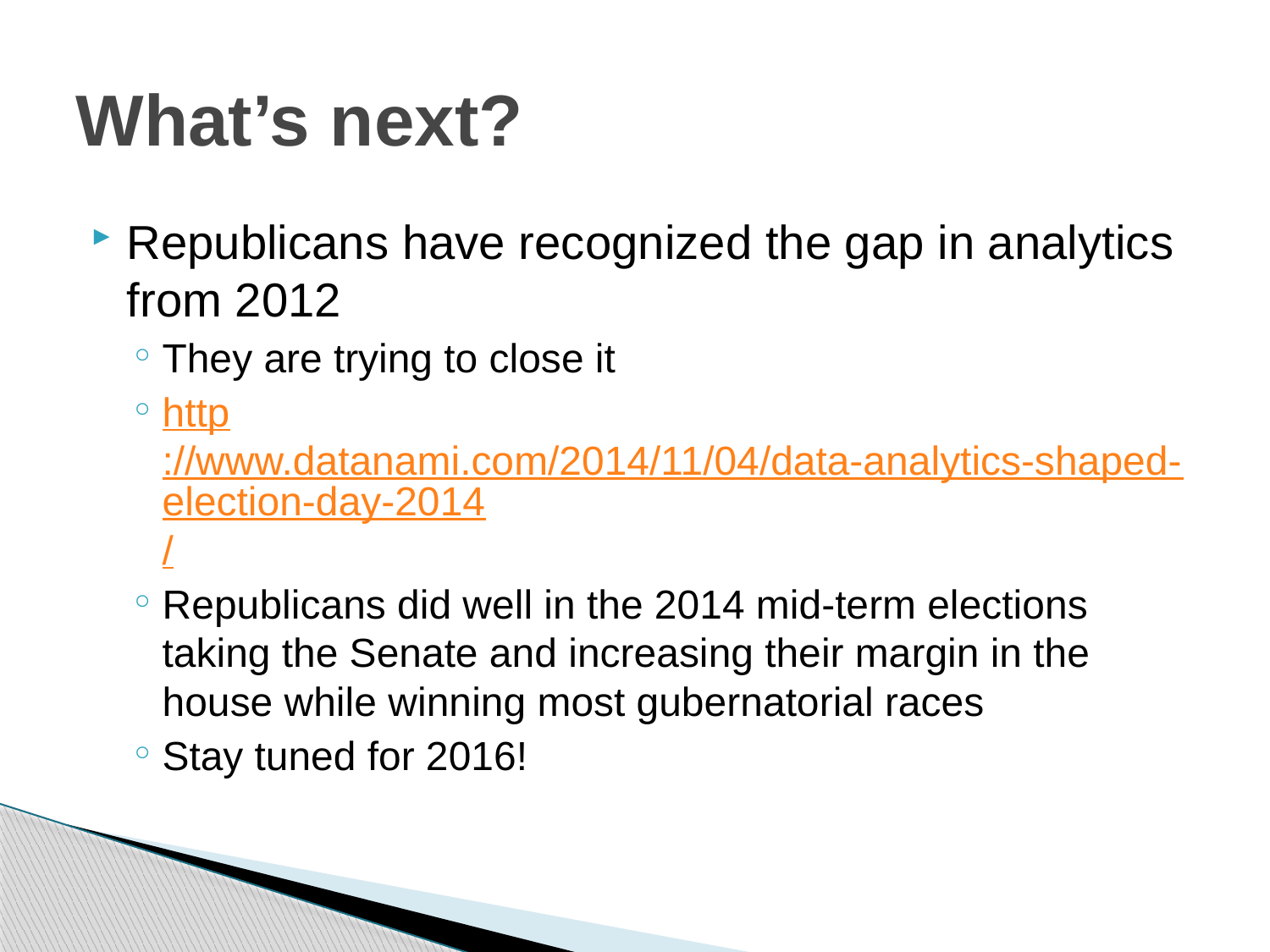

# What’s next?
Republicans have recognized the gap in analytics from 2012
They are trying to close it
http://www.datanami.com/2014/11/04/data-analytics-shaped-election-day-2014/
Republicans did well in the 2014 mid-term elections taking the Senate and increasing their margin in the house while winning most gubernatorial races
Stay tuned for 2016!